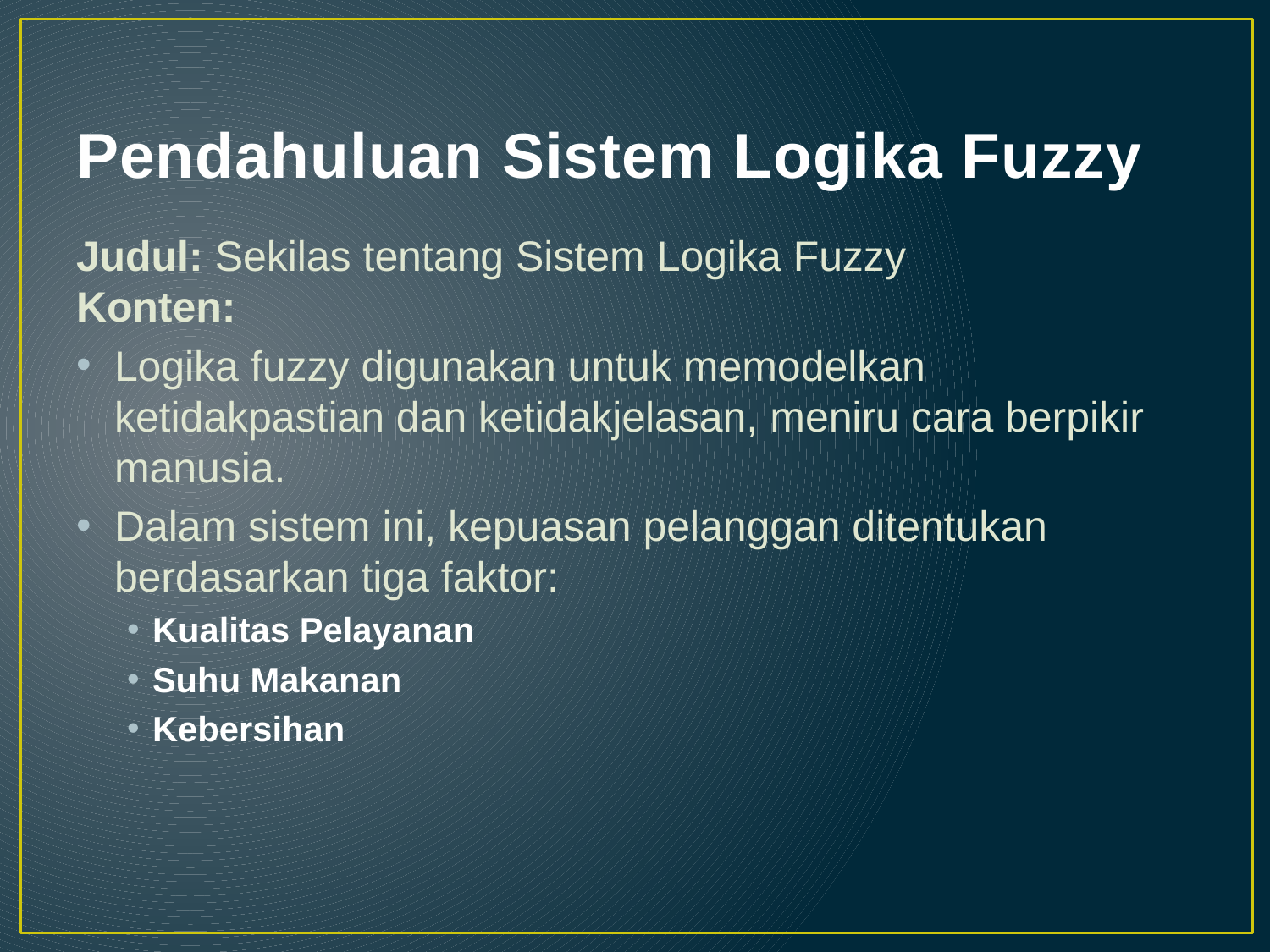

# Pendahuluan Sistem Logika Fuzzy
Judul: Sekilas tentang Sistem Logika Fuzzy
Konten:
Logika fuzzy digunakan untuk memodelkan ketidakpastian dan ketidakjelasan, meniru cara berpikir manusia.
Dalam sistem ini, kepuasan pelanggan ditentukan berdasarkan tiga faktor:
Kualitas Pelayanan
Suhu Makanan
Kebersihan